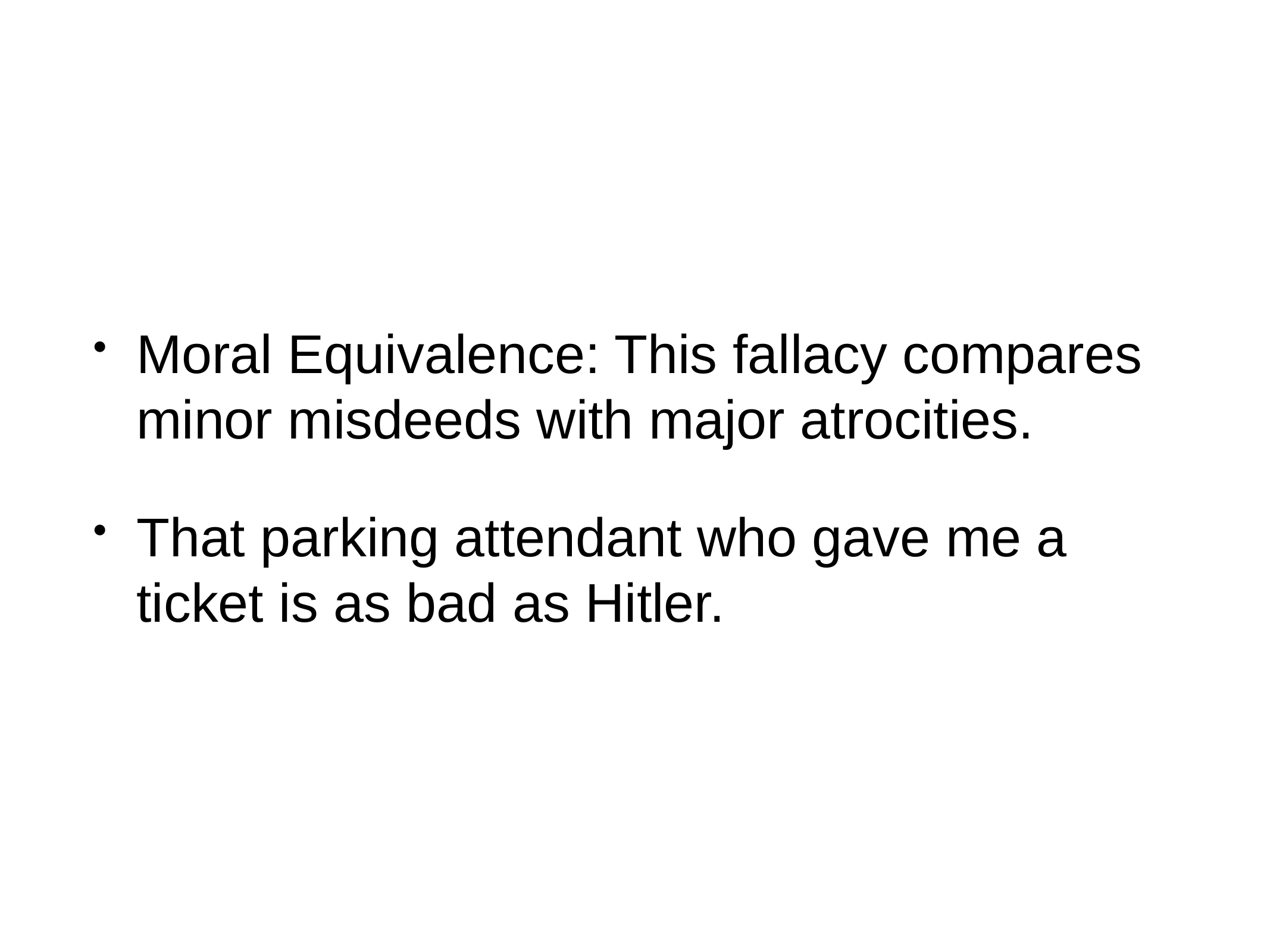

Moral Equivalence: This fallacy compares minor misdeeds with major atrocities.
That parking attendant who gave me a ticket is as bad as Hitler.